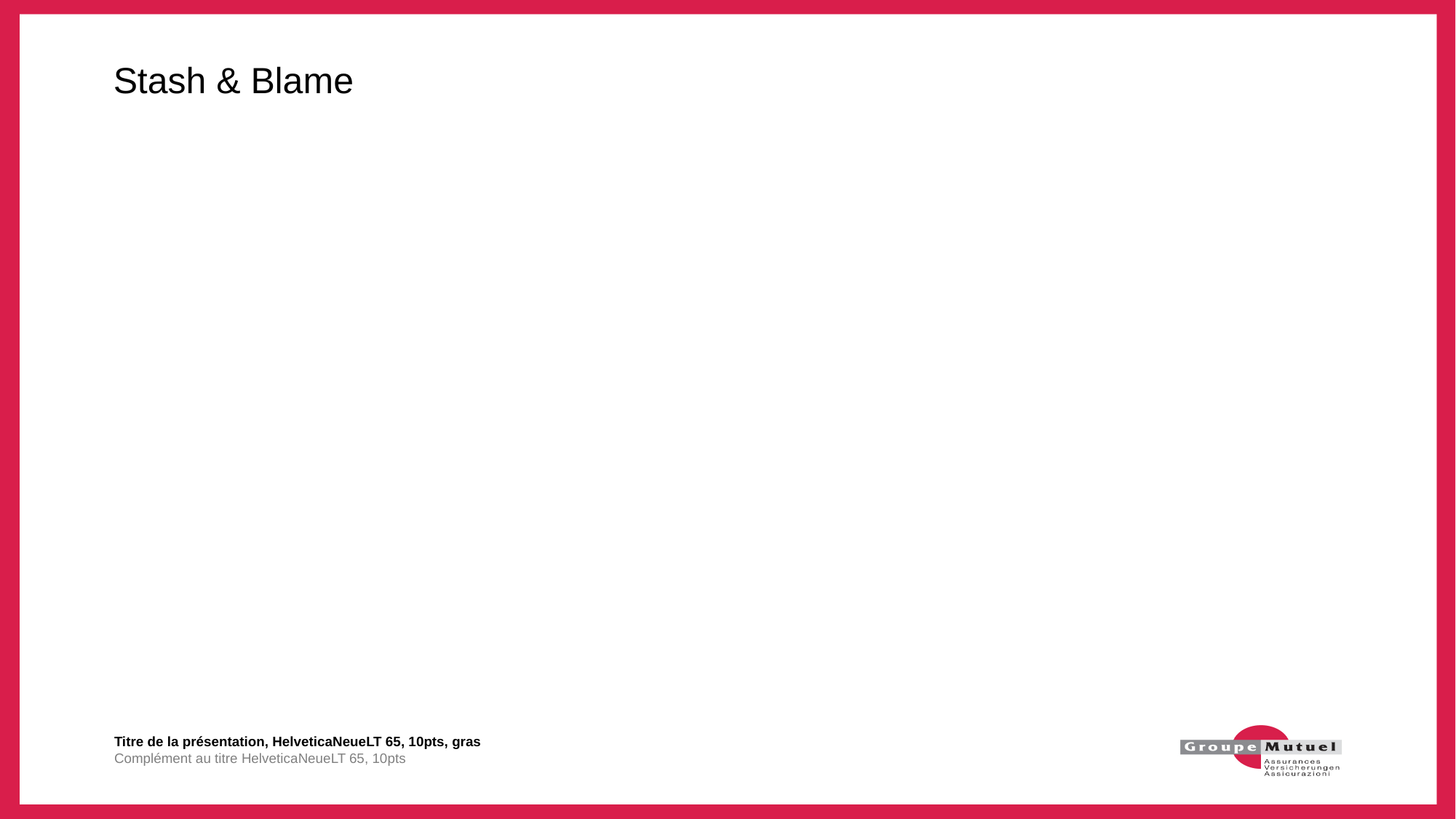

# Stash & Blame

Titre de la présentation, HelveticaNeueLT 65, 10pts, gras
Complément au titre HelveticaNeueLT 65, 10pts